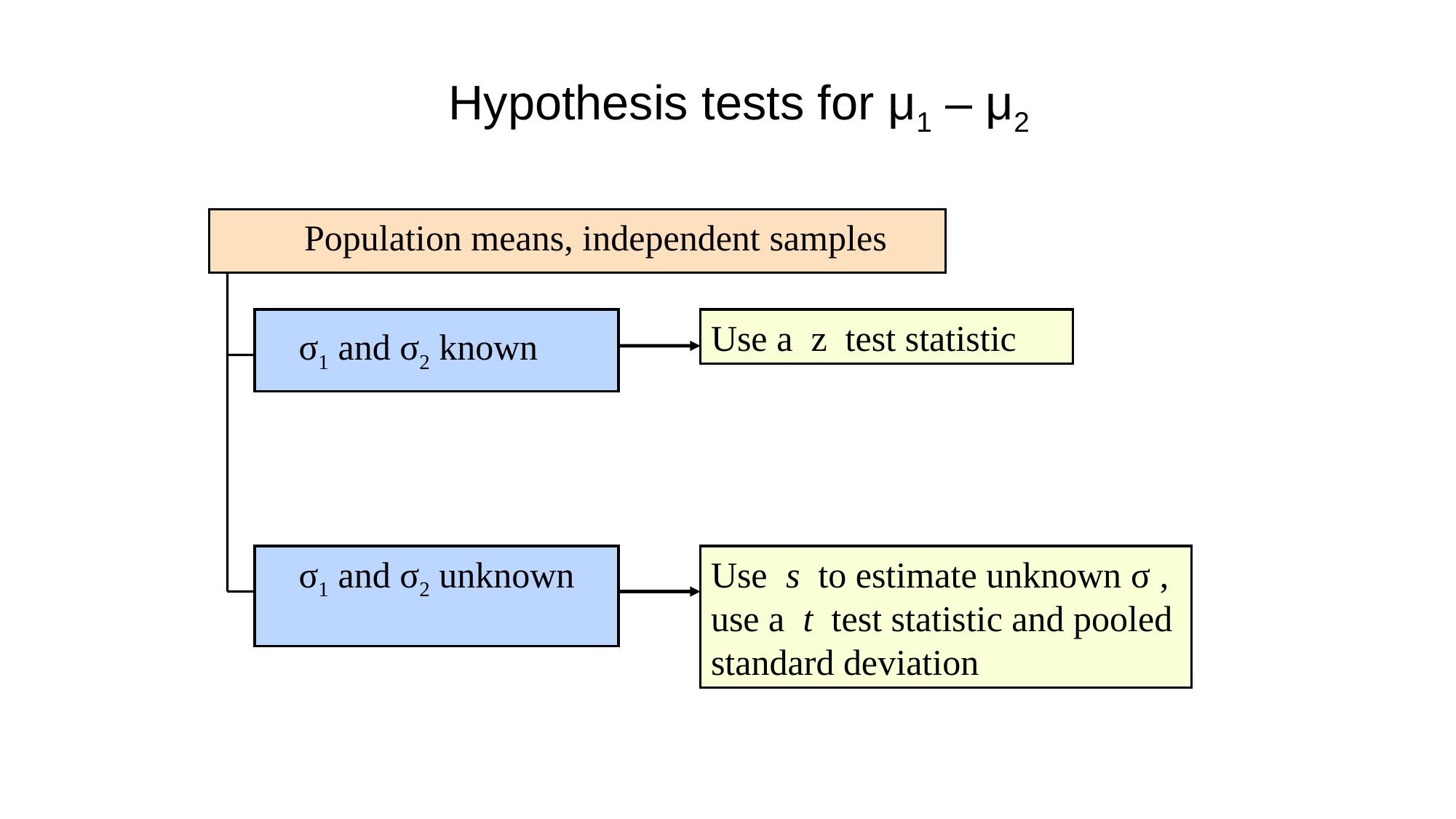

# Hypothesis tests for μ1 – μ2

Population means, independent samples

Use a  z  test statistic
σ1 and σ2 known

σ1 and σ2 unknown

Use  s  to estimate unknown σ , use a  t  test statistic and pooled standard deviation